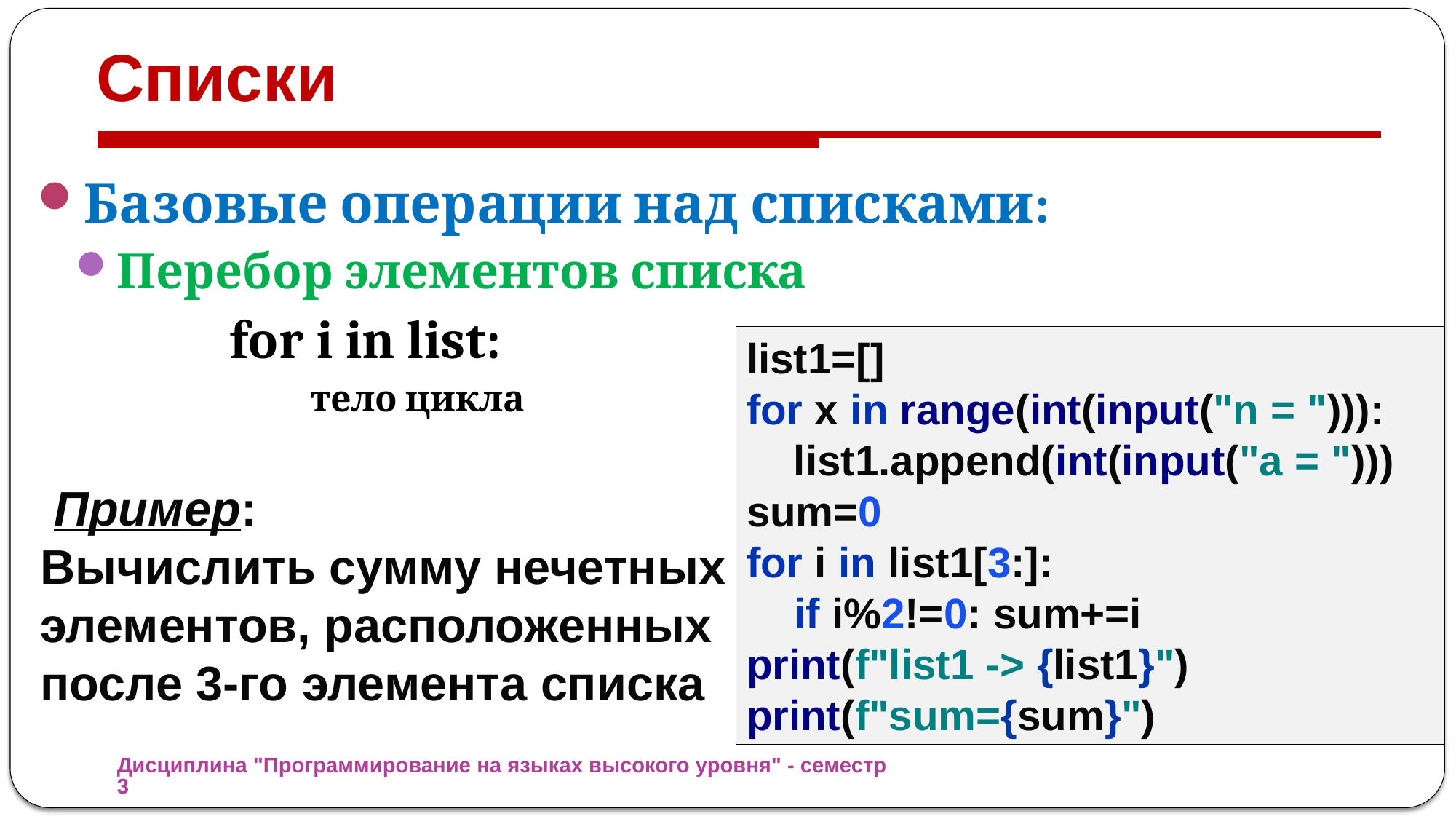

# Списки
Базовые операции над списками:
Перебор элементов списка
for i in list:
          тело цикла

list1=[]
for x in range(int(input("n = "))):
    list1.append(int(input("a = ")))
sum=0
for i in list1[3:]:
    if i%2!=0: sum+=i
print(f"list1 -> {list1}")
print(f"sum={sum}")
 Пример:
Вычислить сумму нечетных элементов, расположенных после 3-го элемента списка
Дисциплина "Программирование на языках высокого уровня" - семестр 3